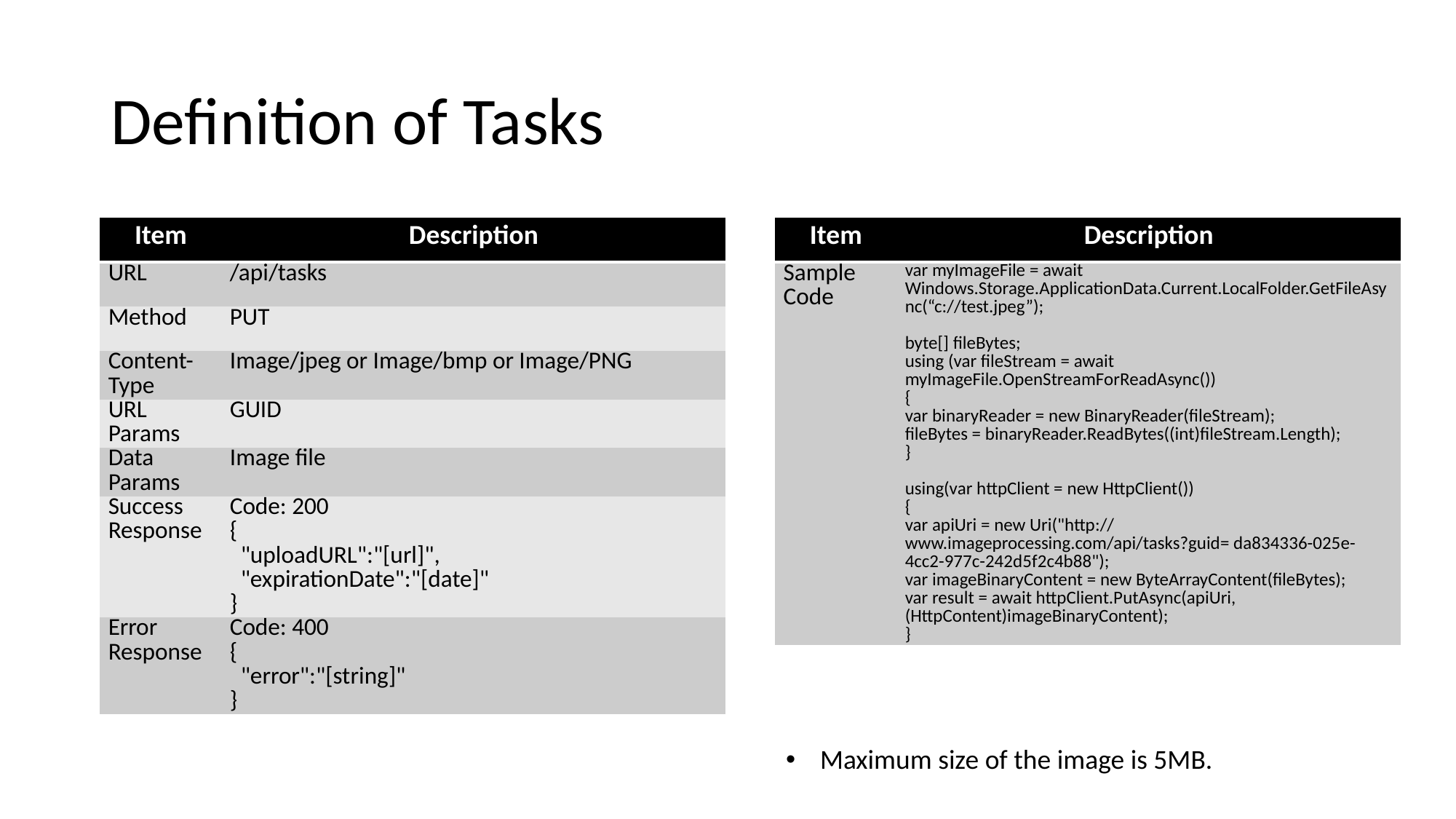

# Definition of Tasks
| Item | Description |
| --- | --- |
| URL | /api/tasks |
| Method | PUT |
| Content-Type | Image/jpeg or Image/bmp or Image/PNG |
| URL Params | GUID |
| Data Params | Image file |
| Success Response | Code: 200 { "uploadURL":"[url]", "expirationDate":"[date]" } |
| Error Response | Code: 400 { "error":"[string]" } |
| Item | Description |
| --- | --- |
| Sample Code | var myImageFile = await Windows.Storage.ApplicationData.Current.LocalFolder.GetFileAsync(“c://test.jpeg”); byte[] fileBytes; using (var fileStream = await myImageFile.OpenStreamForReadAsync()) { var binaryReader = new BinaryReader(fileStream); fileBytes = binaryReader.ReadBytes((int)fileStream.Length); } using(var httpClient = new HttpClient()) { var apiUri = new Uri("http:// www.imageprocessing.com/api/tasks?guid= da834336-025e-4cc2-977c-242d5f2c4b88"); var imageBinaryContent = new ByteArrayContent(fileBytes); var result = await httpClient.PutAsync(apiUri, (HttpContent)imageBinaryContent); } |
Maximum size of the image is 5MB.